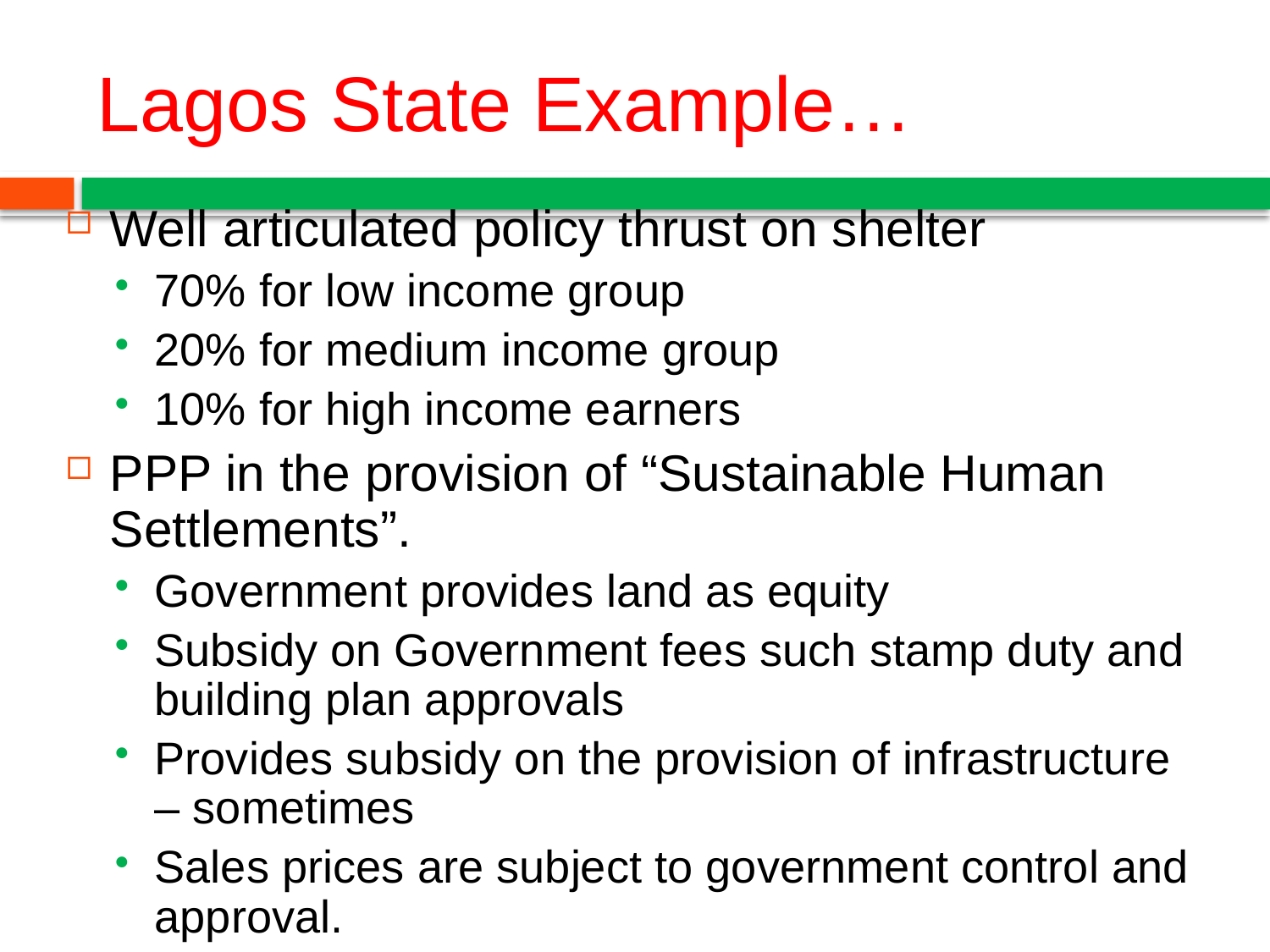

# Lagos State Example…
Well articulated policy thrust on shelter
70% for low income group
20% for medium income group
10% for high income earners
PPP in the provision of “Sustainable Human Settlements”.
Government provides land as equity
Subsidy on Government fees such stamp duty and building plan approvals
Provides subsidy on the provision of infrastructure – sometimes
Sales prices are subject to government control and approval.